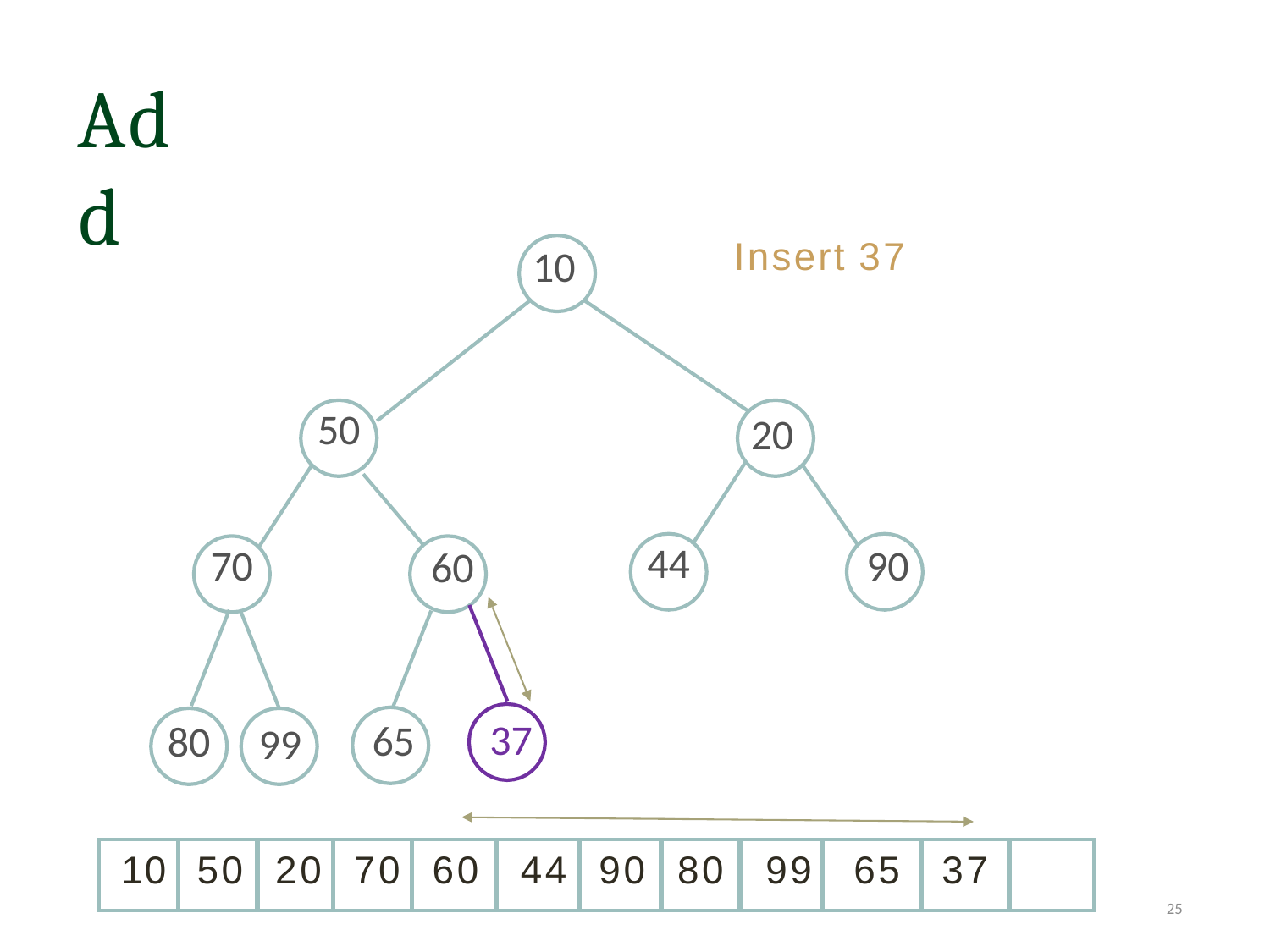

Add
Insert 37

10

50
20

44

90
70
60

37
65
80
99

| 10 | 50 | 20 | 70 | 60 | 44 | 90 | 80 | 99 | 65 | 37 |  |
| --- | --- | --- | --- | --- | --- | --- | --- | --- | --- | --- | --- |
25